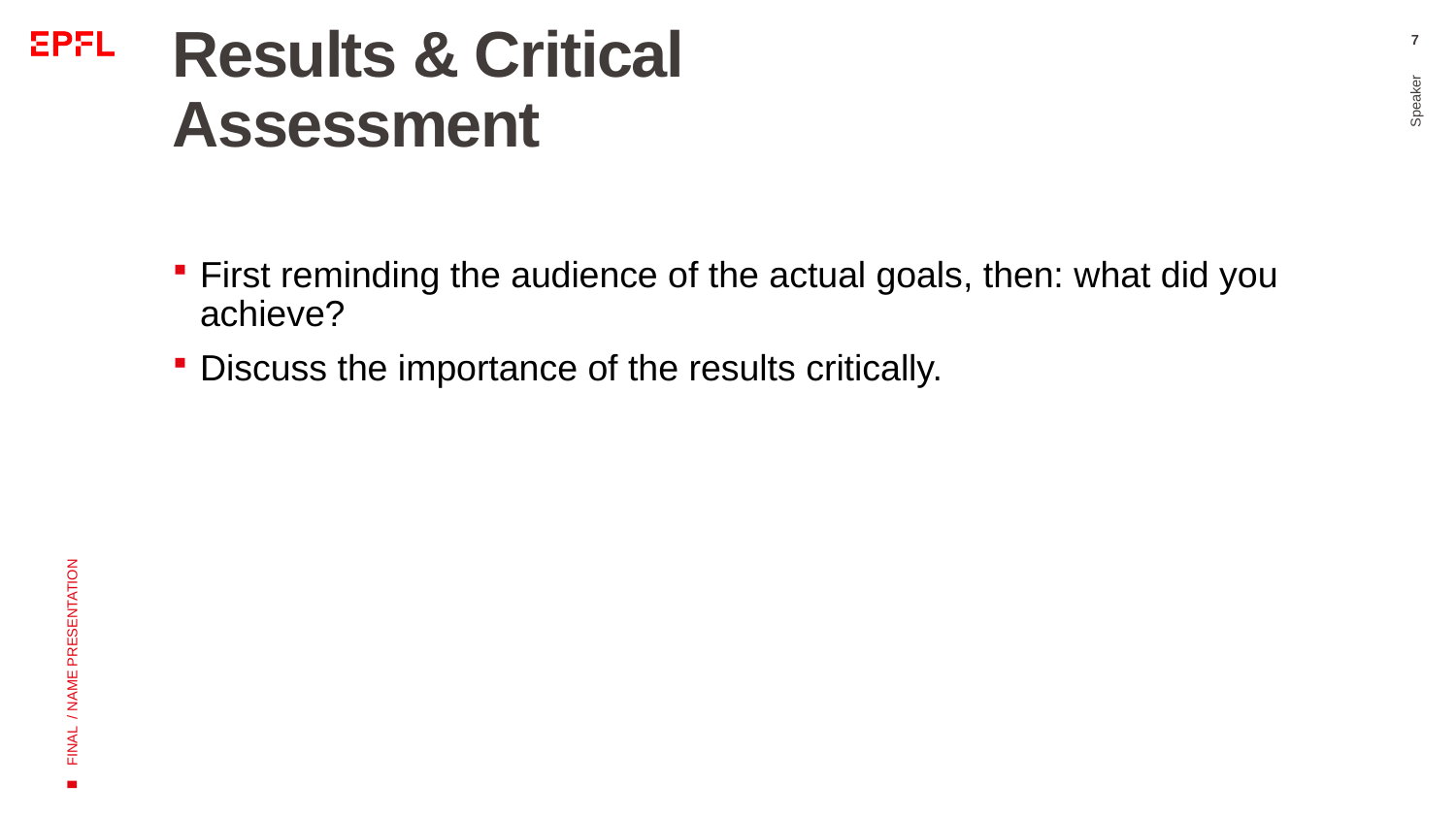

# Results & Critical  Assessment
7
First reminding the audience of the actual goals, then: what did you achieve?
Discuss the importance of the results critically.

Speaker
FINAL  / NAME PRESENTATION